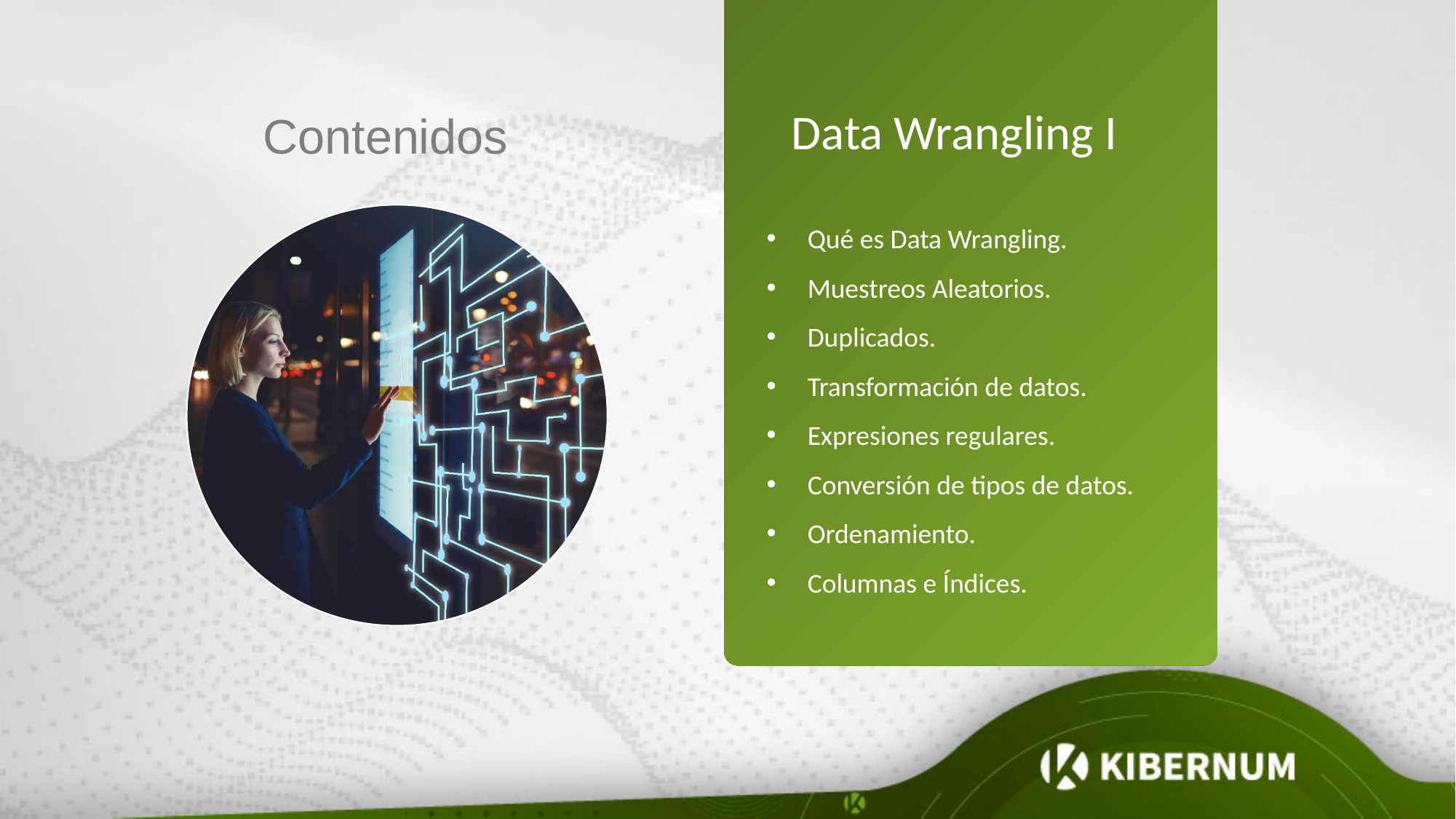

Data Wrangling I
Contenidos
Qué es Data Wrangling.
Muestreos Aleatorios.
Duplicados.
Transformación de datos.
Expresiones regulares.
Conversión de tipos de datos.
Ordenamiento.
Columnas e Índices.